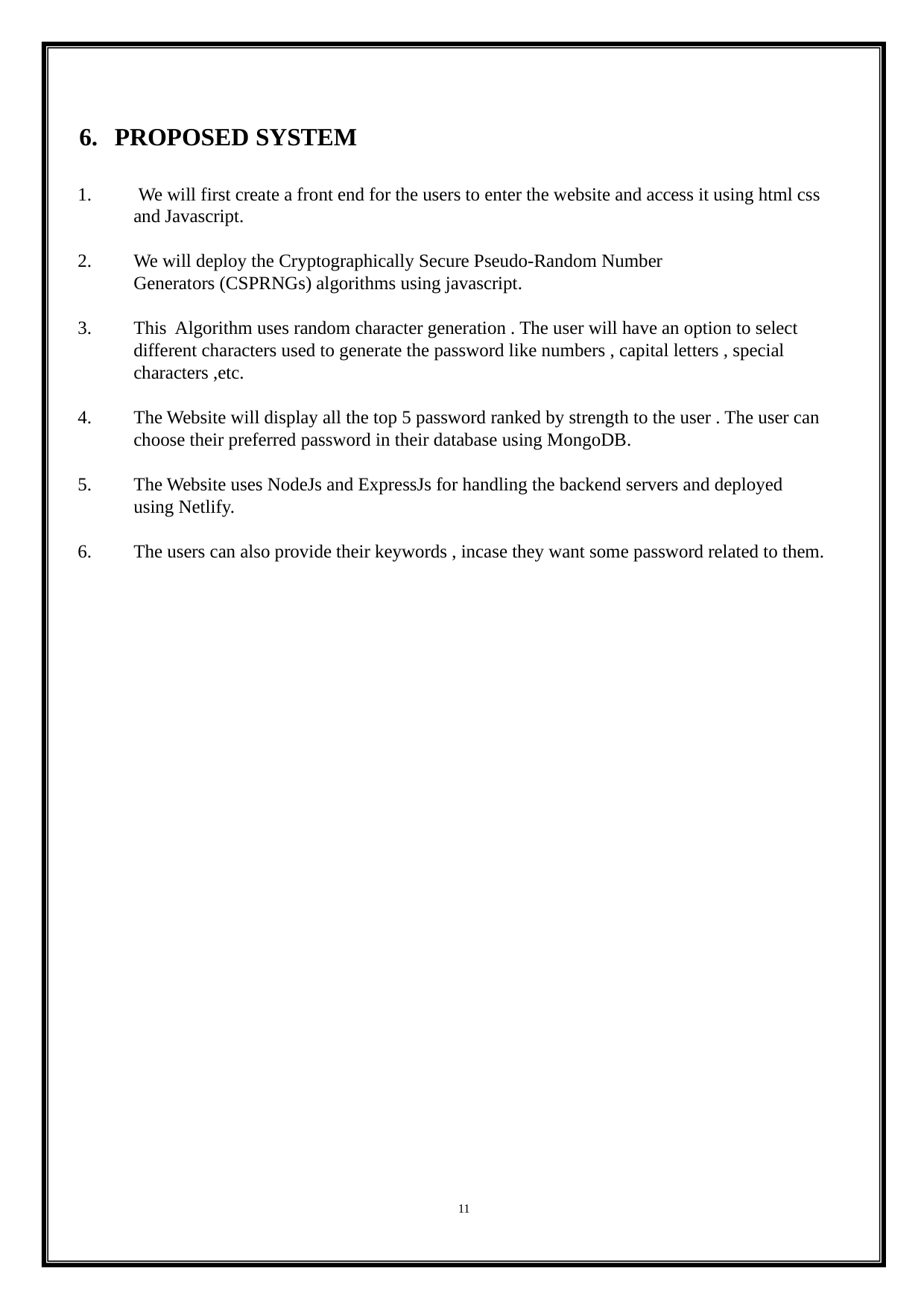

6.	PROPOSED SYSTEM

 We will first create a front end for the users to enter the website and access it using html css and Javascript.

We will deploy the Cryptographically Secure Pseudo-Random Number Generators (CSPRNGs) algorithms using javascript.

This  Algorithm uses random character generation . The user will have an option to select different characters used to generate the password like numbers , capital letters , special characters ,etc.

The Website will display all the top 5 password ranked by strength to the user . The user can choose their preferred password in their database using MongoDB.

The Website uses NodeJs and ExpressJs for handling the backend servers and deployed using Netlify.

The users can also provide their keywords , incase they want some password related to them.

11